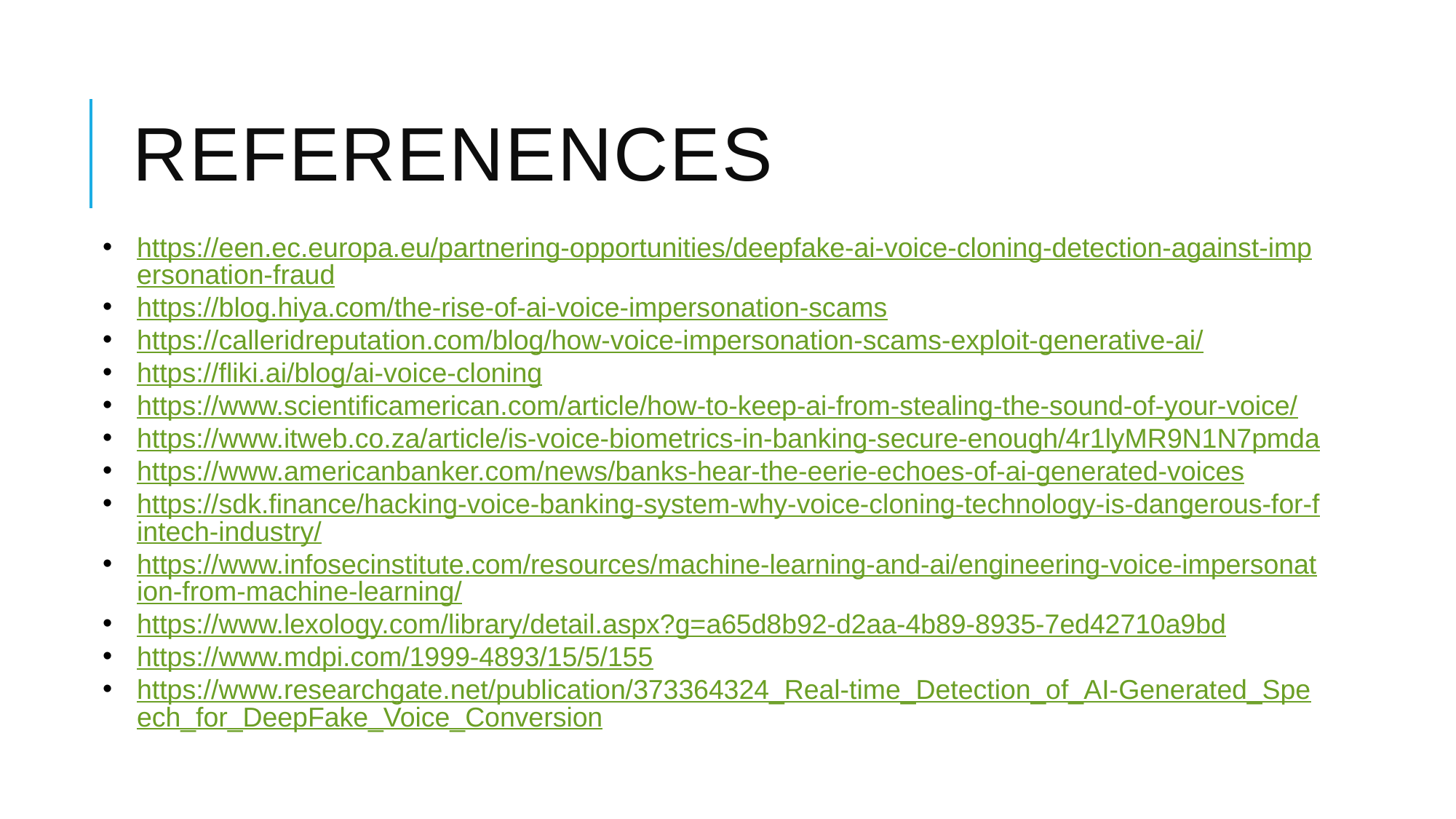

# REFERENENCES
https://een.ec.europa.eu/partnering-opportunities/deepfake-ai-voice-cloning-detection-against-impersonation-fraud
https://blog.hiya.com/the-rise-of-ai-voice-impersonation-scams
https://calleridreputation.com/blog/how-voice-impersonation-scams-exploit-generative-ai/
https://fliki.ai/blog/ai-voice-cloning
https://www.scientificamerican.com/article/how-to-keep-ai-from-stealing-the-sound-of-your-voice/
https://www.itweb.co.za/article/is-voice-biometrics-in-banking-secure-enough/4r1lyMR9N1N7pmda
https://www.americanbanker.com/news/banks-hear-the-eerie-echoes-of-ai-generated-voices
https://sdk.finance/hacking-voice-banking-system-why-voice-cloning-technology-is-dangerous-for-fintech-industry/
https://www.infosecinstitute.com/resources/machine-learning-and-ai/engineering-voice-impersonation-from-machine-learning/
https://www.lexology.com/library/detail.aspx?g=a65d8b92-d2aa-4b89-8935-7ed42710a9bd
https://www.mdpi.com/1999-4893/15/5/155
https://www.researchgate.net/publication/373364324_Real-time_Detection_of_AI-Generated_Speech_for_DeepFake_Voice_Conversion